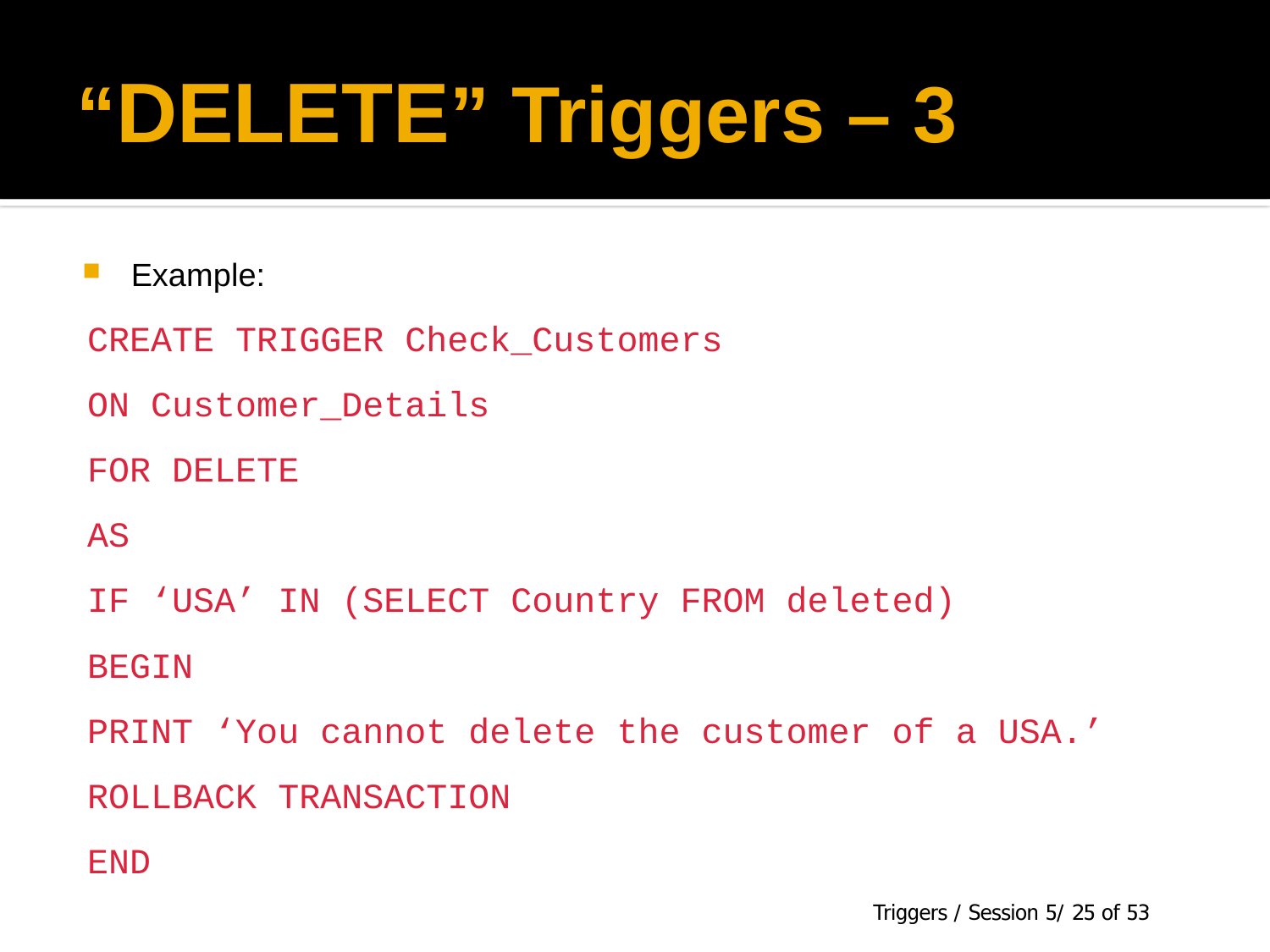

# “DELETE” Triggers – 3
Example:
CREATE TRIGGER Check_Customers
ON Customer_Details
FOR DELETE
AS
IF ‘USA’ IN (SELECT Country FROM deleted)
BEGIN
PRINT ‘You cannot delete the customer of a USA.’
ROLLBACK TRANSACTION
END